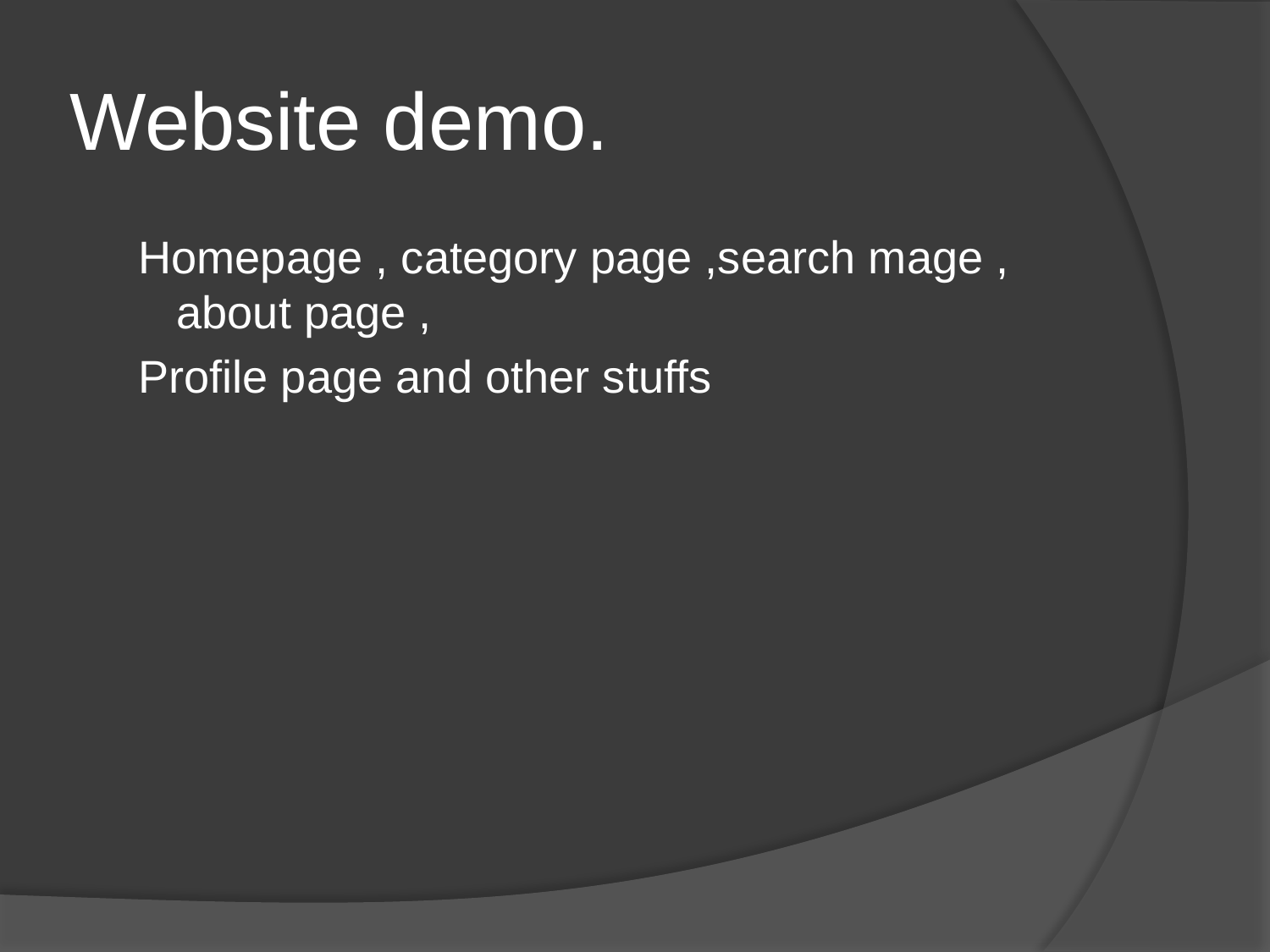

# Website demo.
Homepage , category page ,search mage , about page ,
Profile page and other stuffs